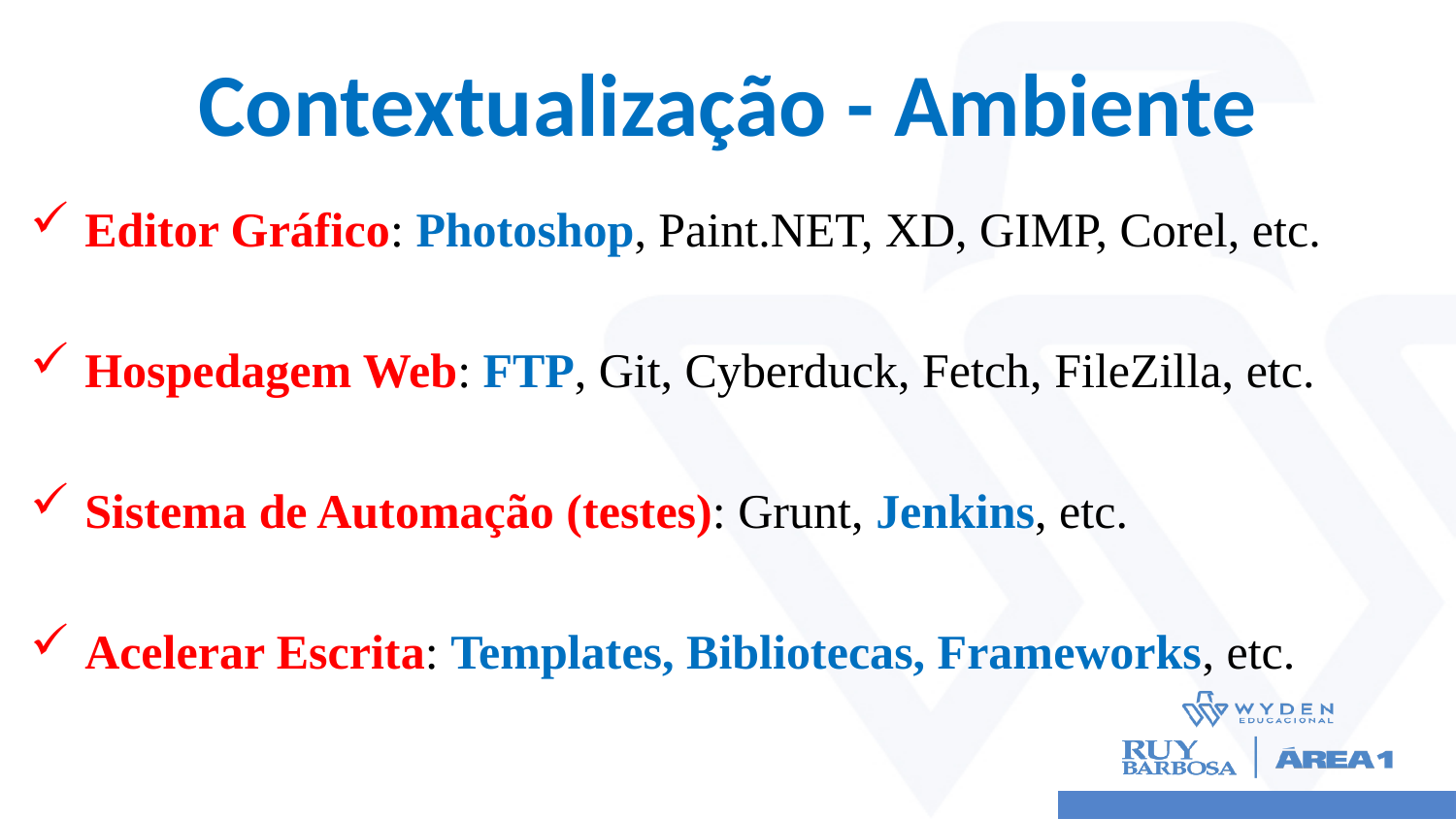

# Contextualização - Ambiente
Editor Gráfico: Photoshop, Paint.NET, XD, GIMP, Corel, etc.

Hospedagem Web: FTP, Git, Cyberduck, Fetch, FileZilla, etc.

Sistema de Automação (testes): Grunt, Jenkins, etc.

Acelerar Escrita: Templates, Bibliotecas, Frameworks, etc.